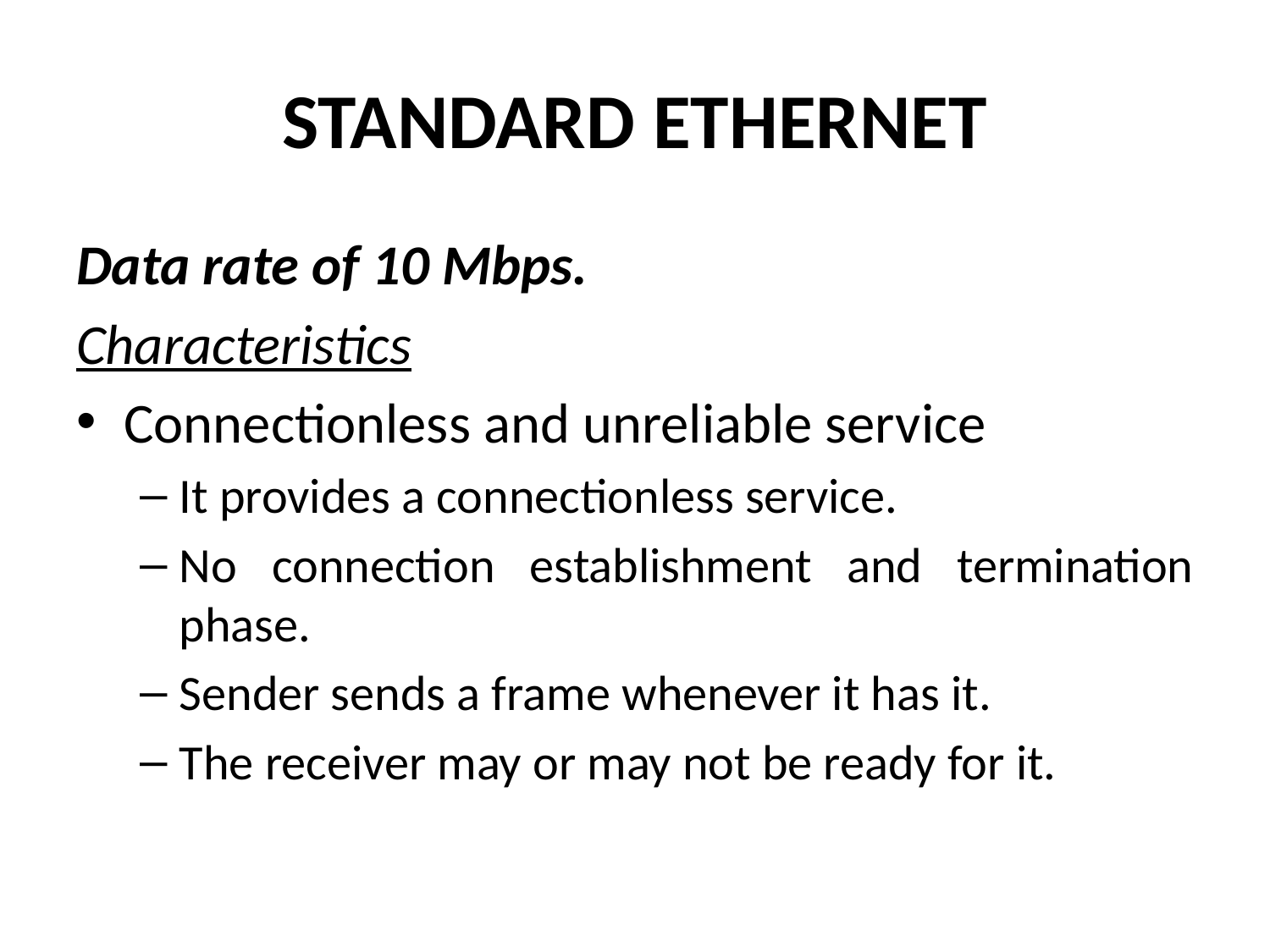

# STANDARD ETHERNET
Data rate of 10 Mbps.
Characteristics
Connectionless and unreliable service
It provides a connectionless service.
No connection establishment and termination phase.
Sender sends a frame whenever it has it.
The receiver may or may not be ready for it.